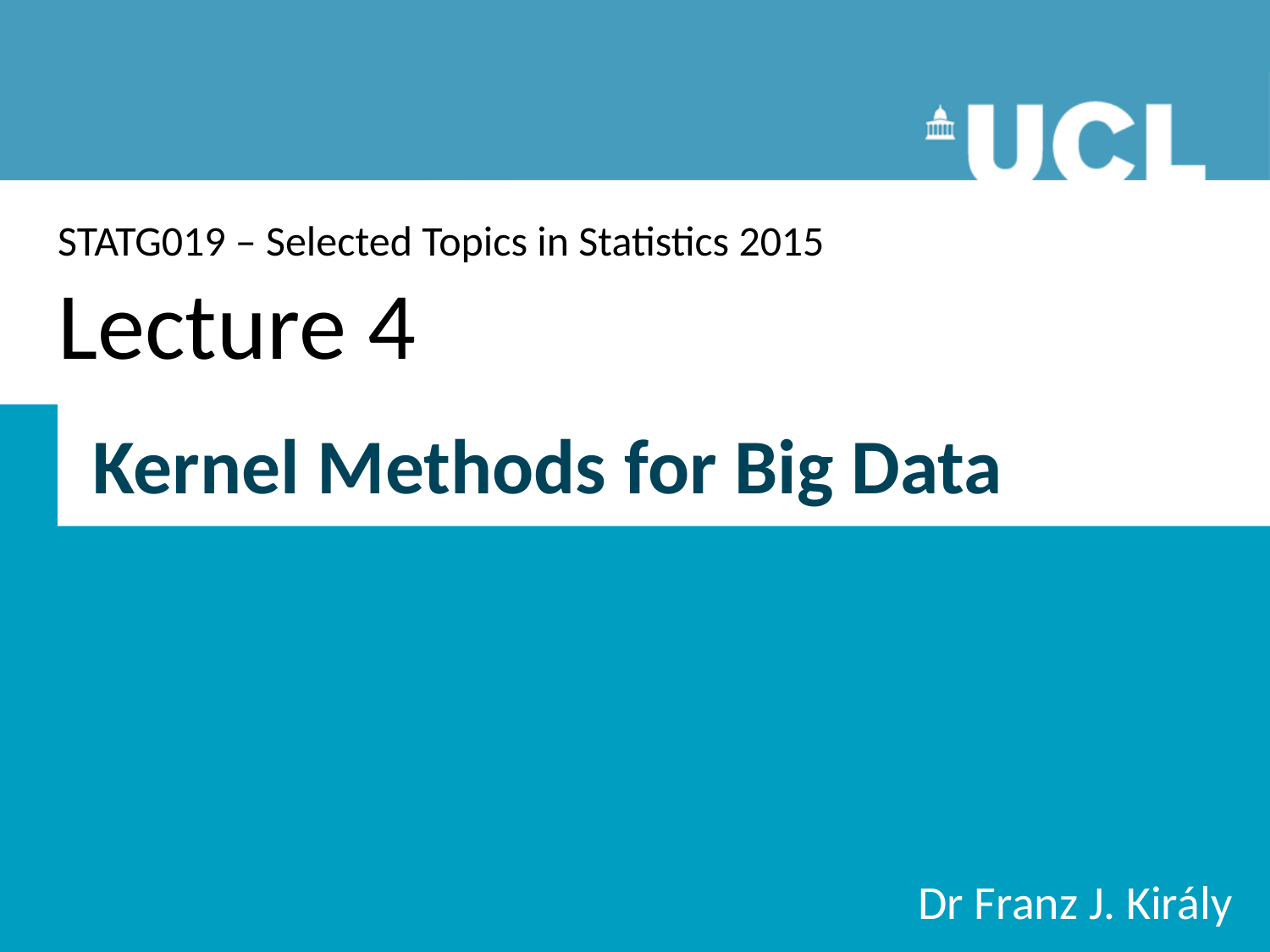

# STATG019 – Selected Topics in Statistics 2015 Lecture 4

Kernel Methods for Big Data

Dr Franz J. Király